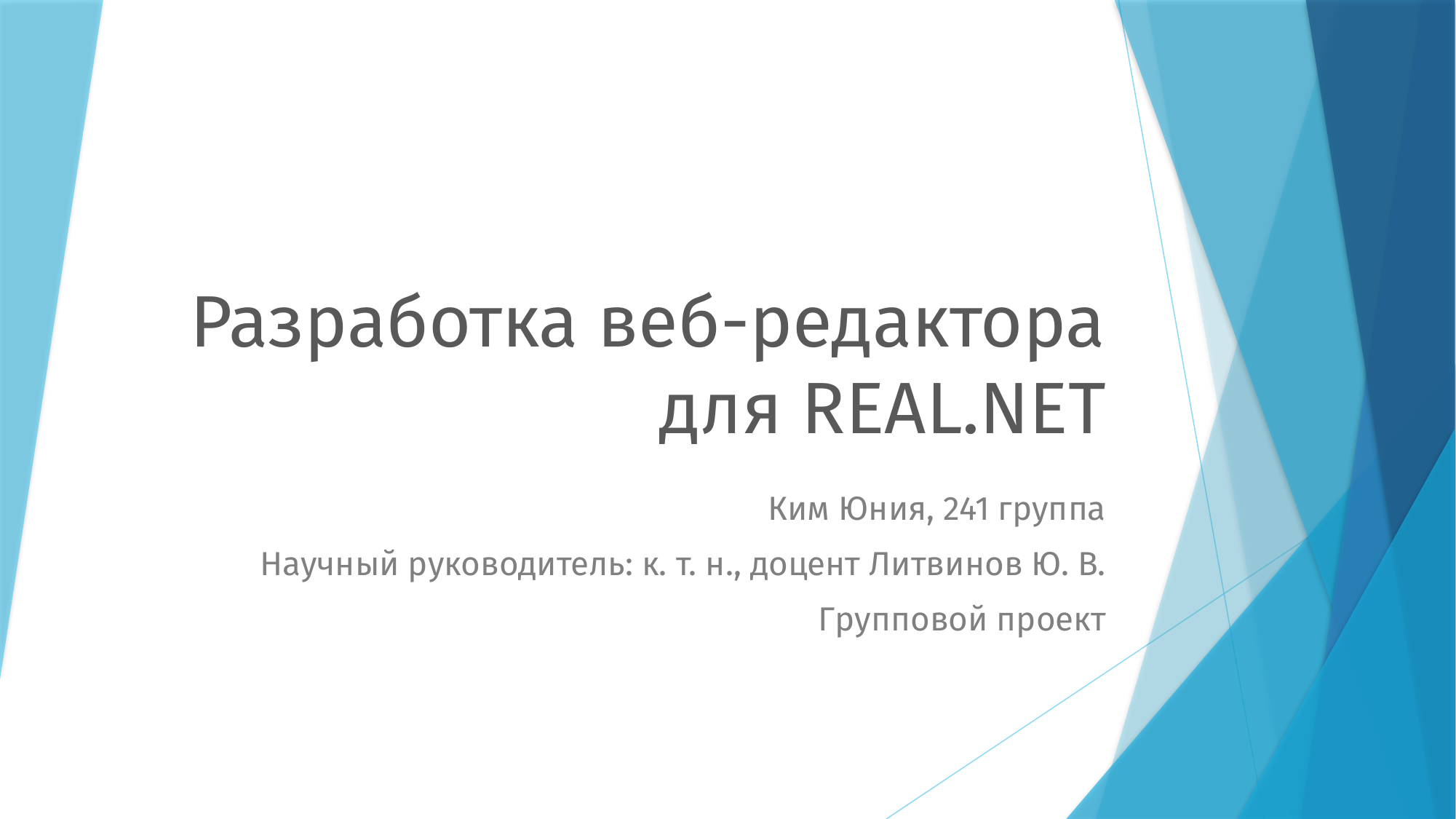

# Разработка веб-редактора для REAL.NET
Ким Юния, 241 группа
Научный руководитель: к. т. н., доцент Литвинов Ю. В.
Групповой проект